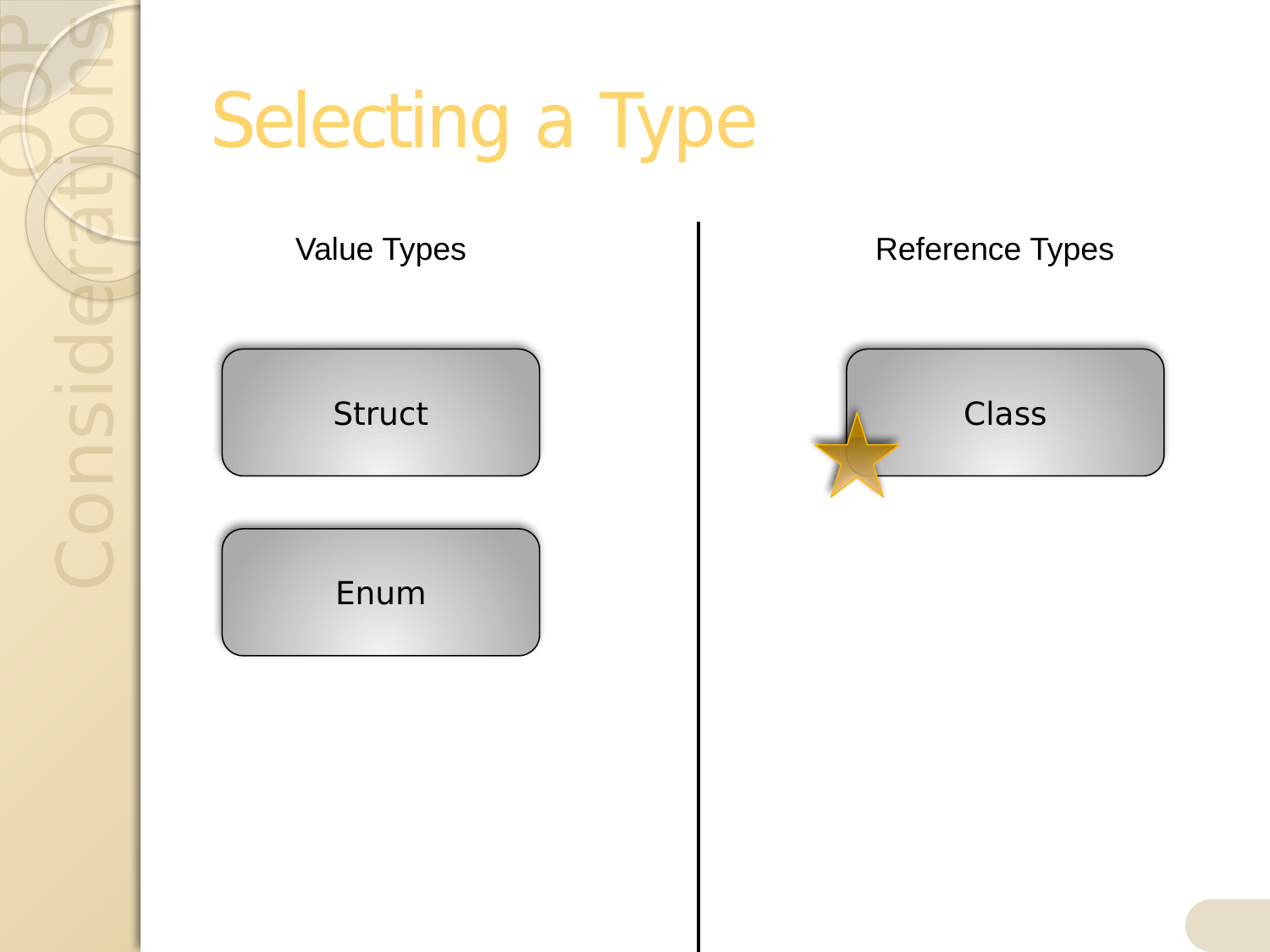

# Selecting a Type
Value Types
Reference Types
Struct
Class

Enum